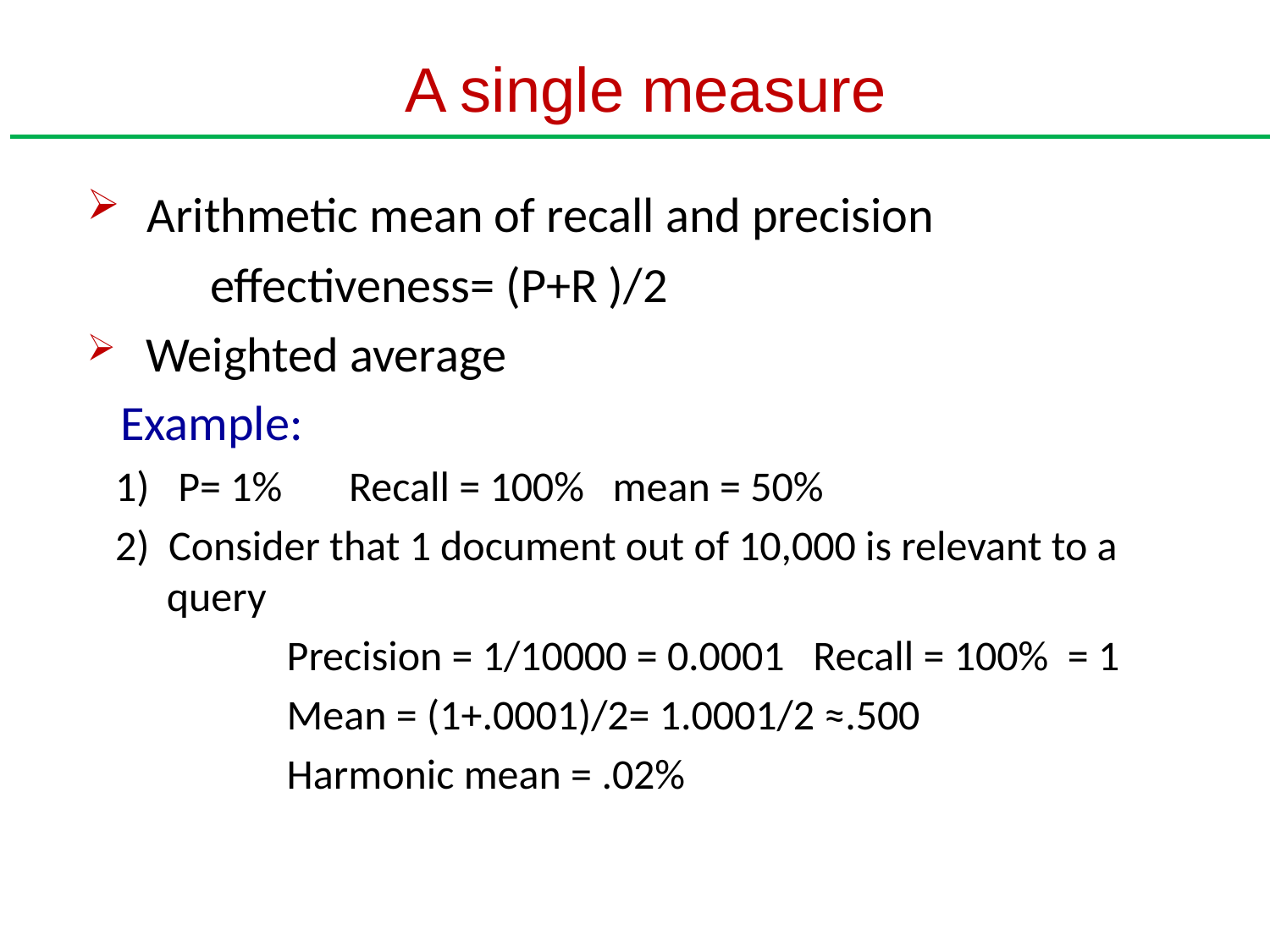

# A single measure
 Arithmetic mean of recall and precision
           effectiveness= (P+R )/2
 Weighted average
   Example:
   1)   P= 1%       Recall = 100%   mean = 50%
   2)  Consider that 1 document out of 10,000 is relevant to a  query
                     Precision = 1/10000 = 0.0001   Recall = 100%  = 1
                     Mean = (1+.0001)/2= 1.0001/2 ≈.500
                     Harmonic mean = .02%